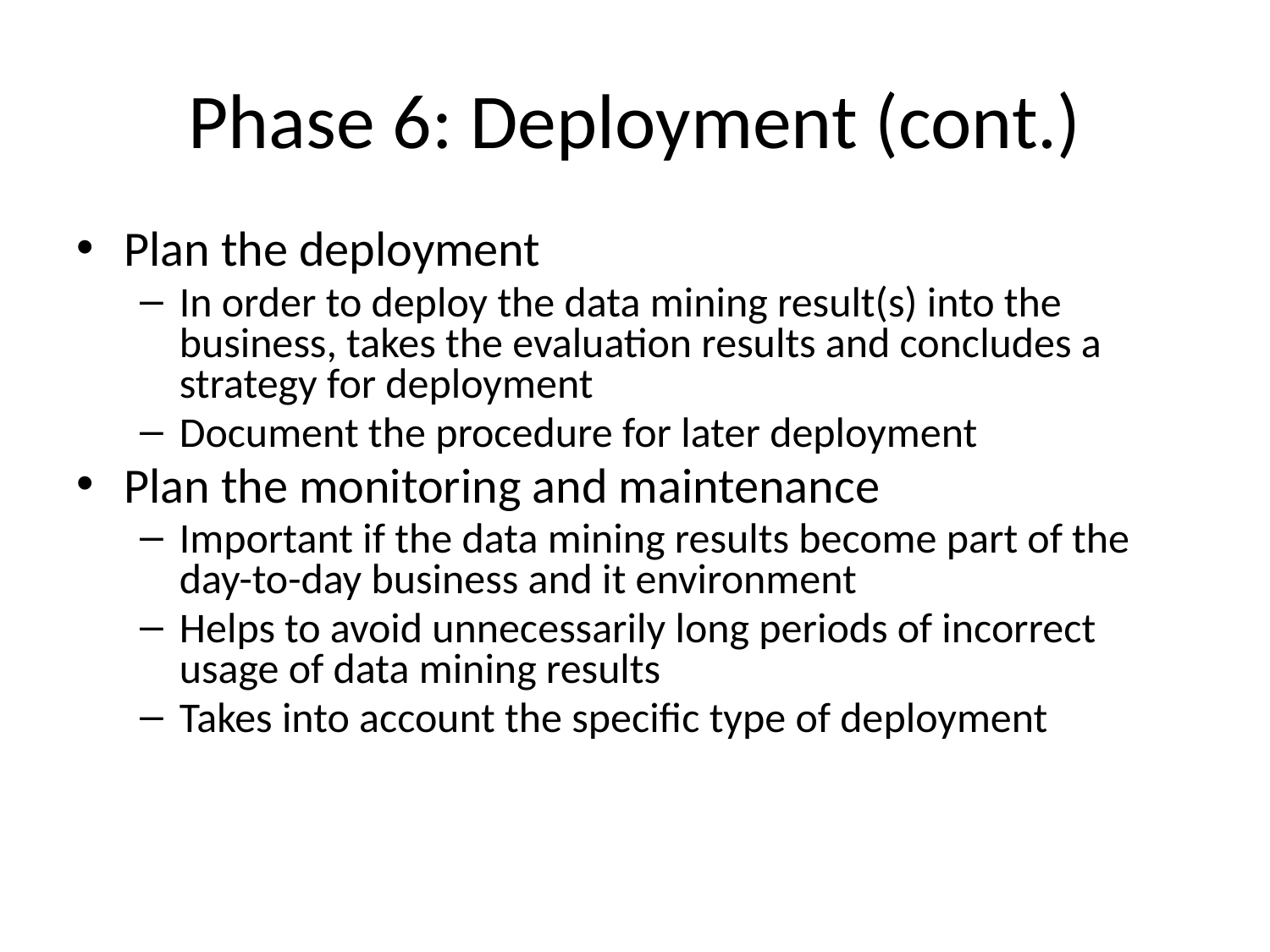

# Phase 6: Deployment (cont.)
Plan the deployment
In order to deploy the data mining result(s) into the business, takes the evaluation results and concludes a strategy for deployment
Document the procedure for later deployment
Plan the monitoring and maintenance
Important if the data mining results become part of the day-to-day business and it environment
Helps to avoid unnecessarily long periods of incorrect usage of data mining results
Takes into account the specific type of deployment